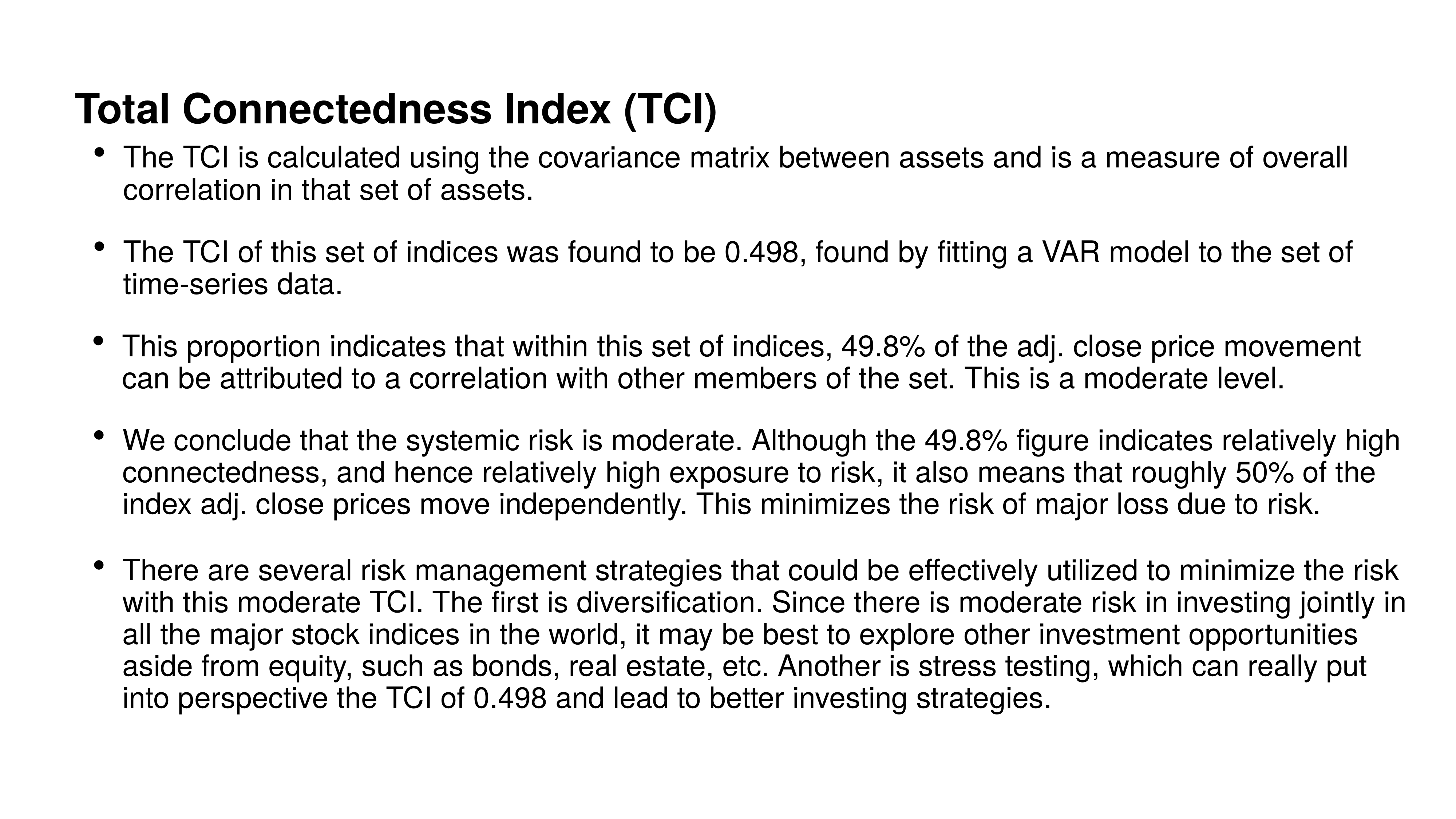

Total Connectedness Index (TCI)
The TCI is calculated using the covariance matrix between assets and is a measure of overall correlation in that set of assets.
The TCI of this set of indices was found to be 0.498, found by fitting a VAR model to the set of time-series data.
This proportion indicates that within this set of indices, 49.8% of the adj. close price movement can be attributed to a correlation with other members of the set. This is a moderate level.
We conclude that the systemic risk is moderate. Although the 49.8% figure indicates relatively high connectedness, and hence relatively high exposure to risk, it also means that roughly 50% of the index adj. close prices move independently. This minimizes the risk of major loss due to risk.
There are several risk management strategies that could be effectively utilized to minimize the risk with this moderate TCI. The first is diversification. Since there is moderate risk in investing jointly in all the major stock indices in the world, it may be best to explore other investment opportunities aside from equity, such as bonds, real estate, etc. Another is stress testing, which can really put into perspective the TCI of 0.498 and lead to better investing strategies.